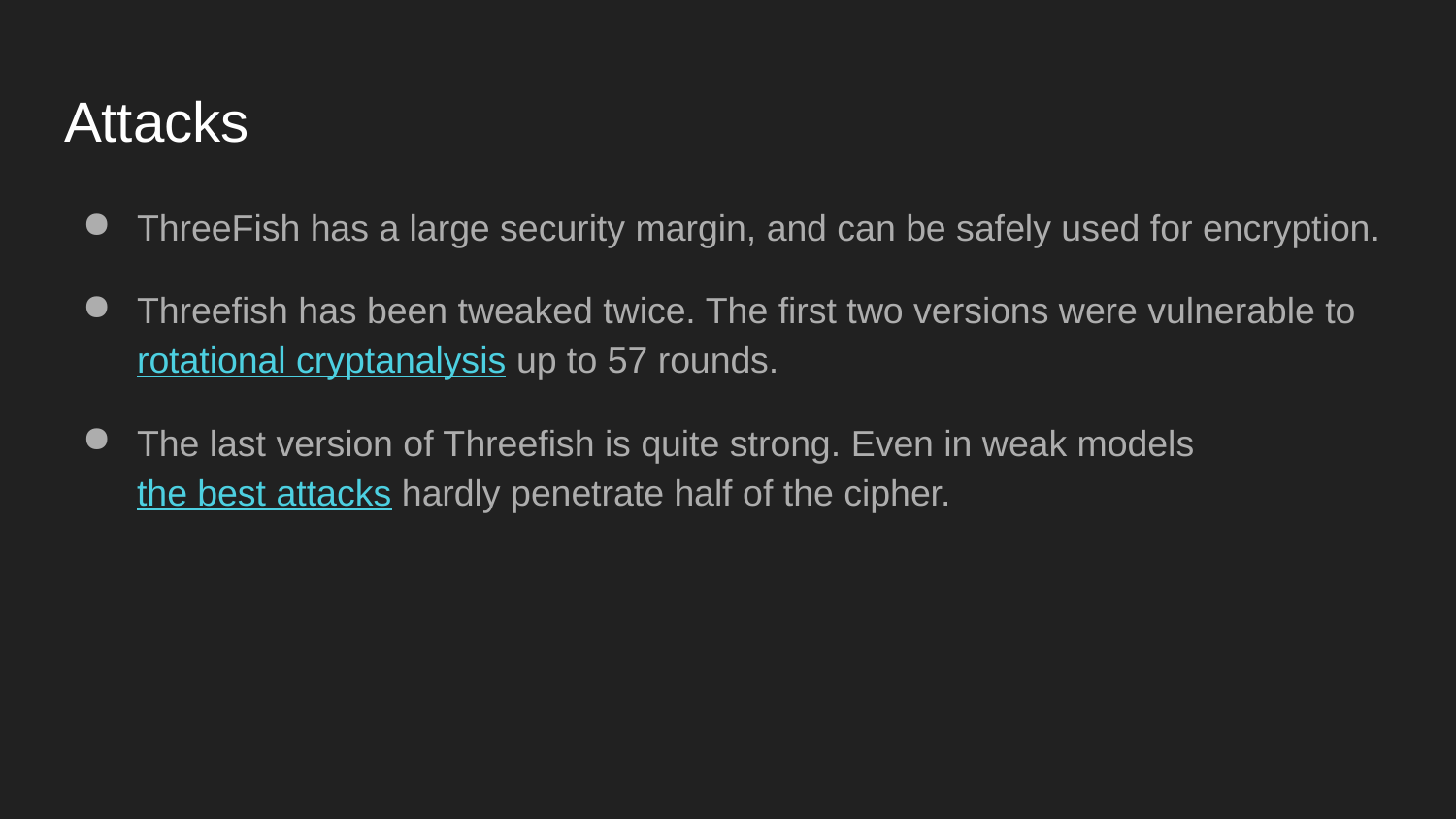

# Attacks
ThreeFish has a large security margin, and can be safely used for encryption.
Threefish has been tweaked twice. The first two versions were vulnerable to rotational cryptanalysis up to 57 rounds.
The last version of Threefish is quite strong. Even in weak models the best attacks hardly penetrate half of the cipher.